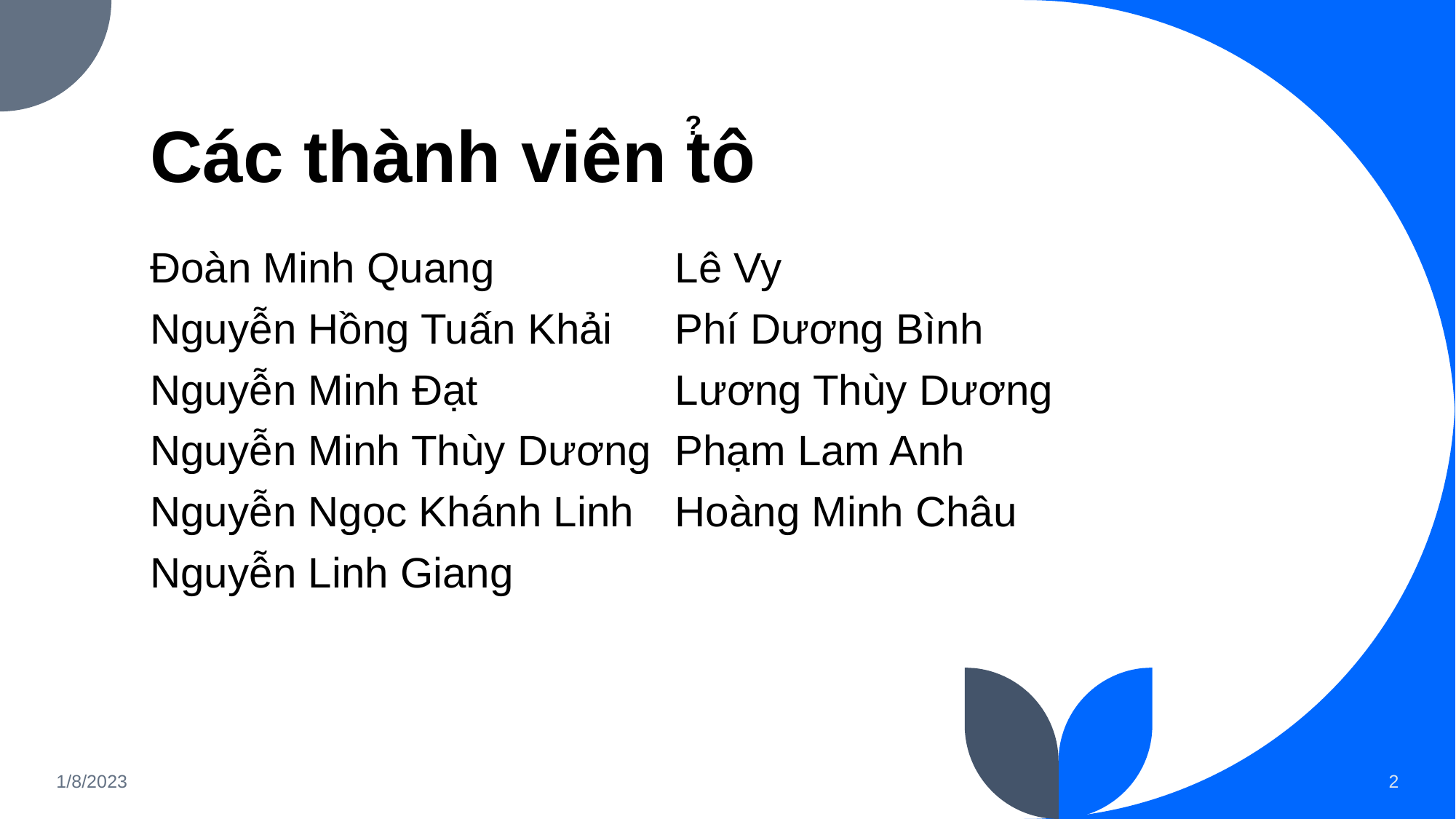

# Các thành viên tô
?
Đoàn Minh Quang
Nguyễn Hồng Tuấn Khải
Nguyễn Minh Đạt
Nguyễn Minh Thùy Dương
Nguyễn Ngọc Khánh Linh
Nguyễn Linh Giang

Lê Vy
Phí Dương Bình
Lương Thùy Dương
Phạm Lam Anh
Hoàng Minh Châu

1/8/2023

2